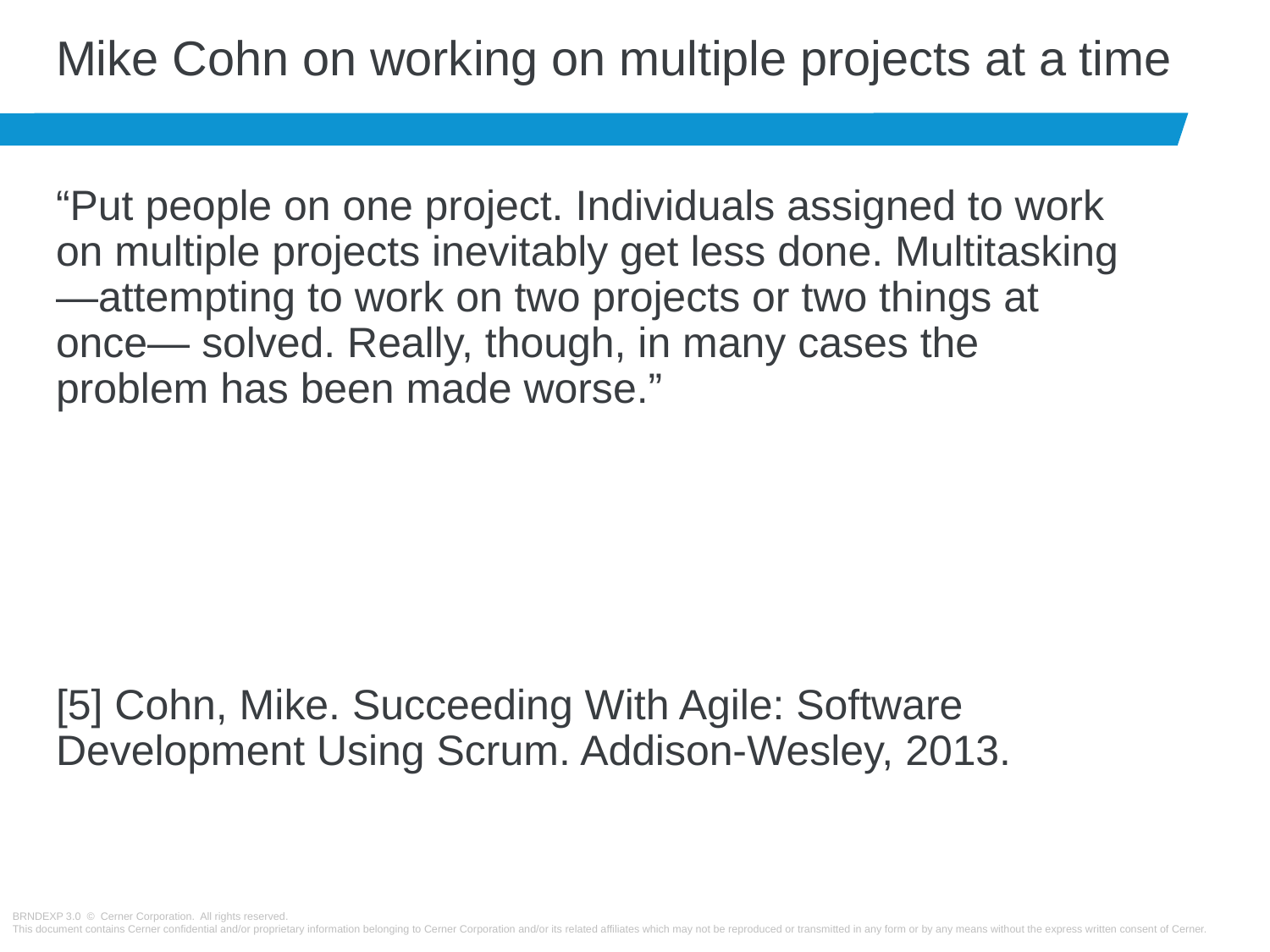

# Mike Cohn on working on multiple projects at a time
“Put people on one project. Individuals assigned to work on multiple projects inevitably get less done. Multitasking—attempting to work on two projects or two things at once— solved. Really, though, in many cases the problem has been made worse.”

[5] Cohn, Mike. Succeeding With Agile: Software Development Using Scrum. Addison-Wesley, 2013.